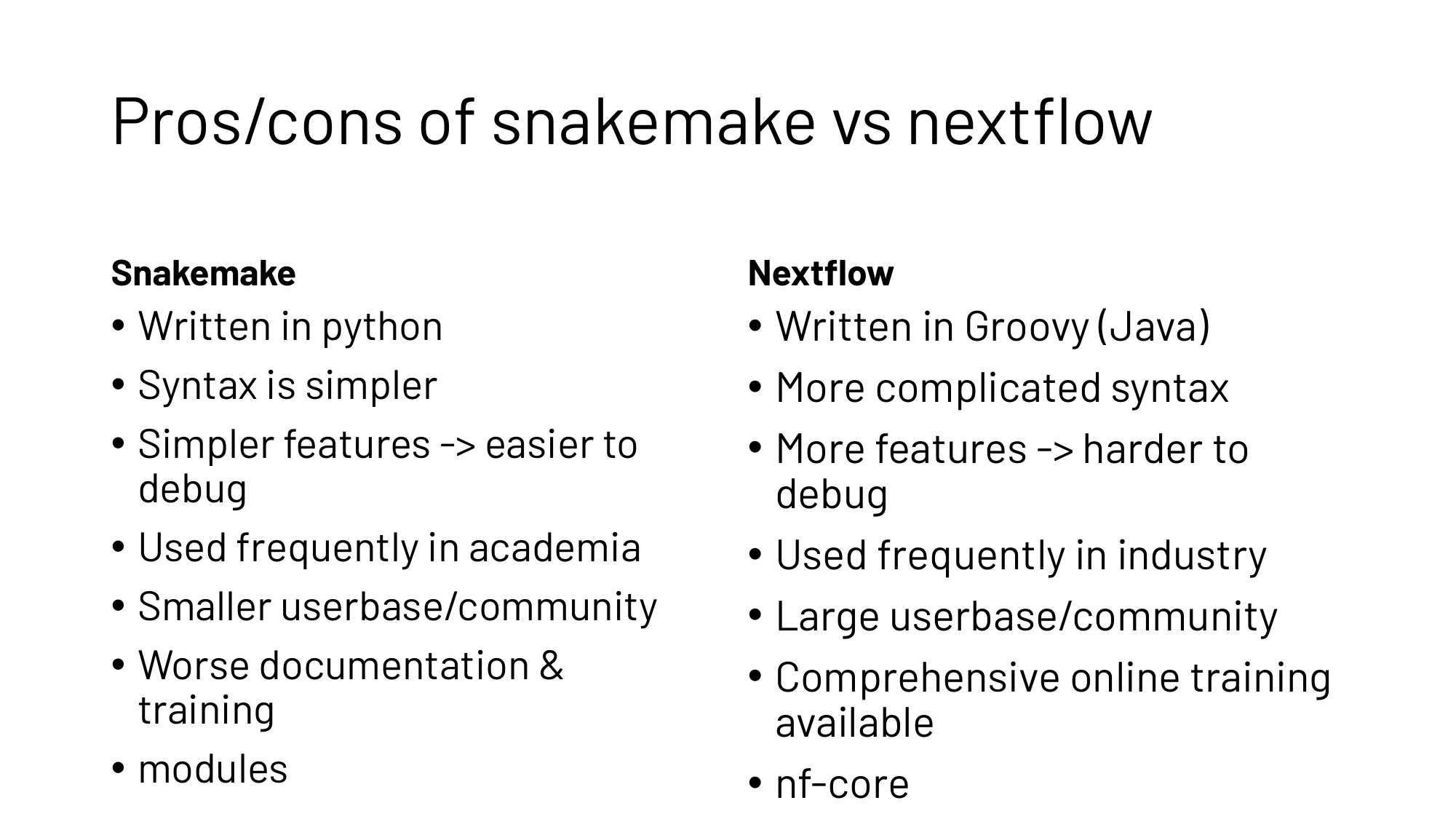

# Pros/cons of snakemake vs nextflow
Snakemake
Nextflow
Written in Groovy (Java)
More complicated syntax
More features -> harder to debug
Used frequently in industry
Large userbase/community
Comprehensive online training available
nf-core
Written in python
Syntax is simpler
Simpler features -> easier to debug
Used frequently in academia
Smaller userbase/community
Worse documentation & training
modules